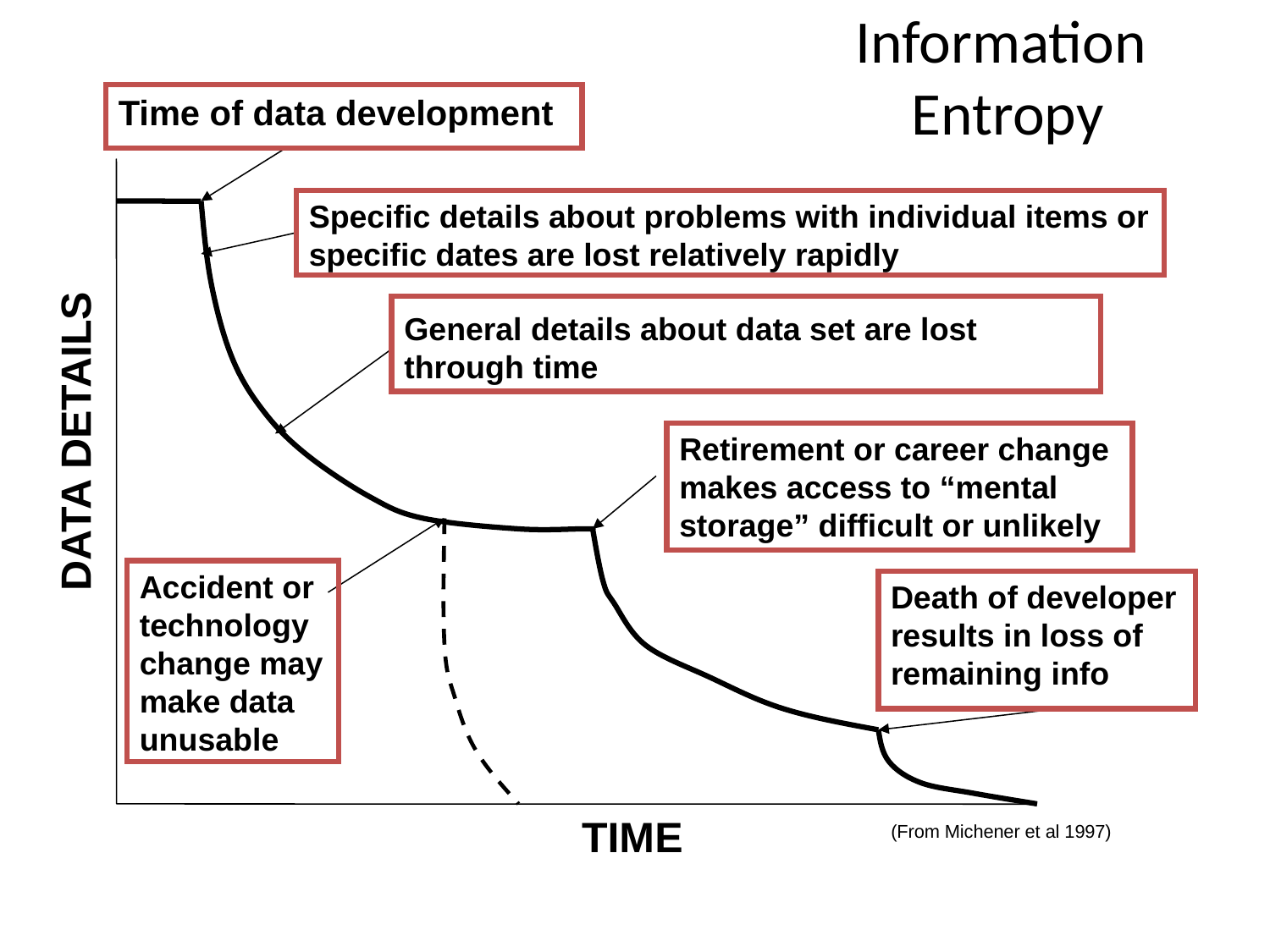

# Information Entropy

Time of data development

Specific details about problems with individual items or specific dates are lost relatively rapidly

General details about data set are lost through time

DATA DETAILS
Retirement or career change makes access to “mental storage” difficult or unlikely

Accident or technology change may make data unusable

Death of developer results in loss of remaining info

TIME
(From Michener et al 1997)